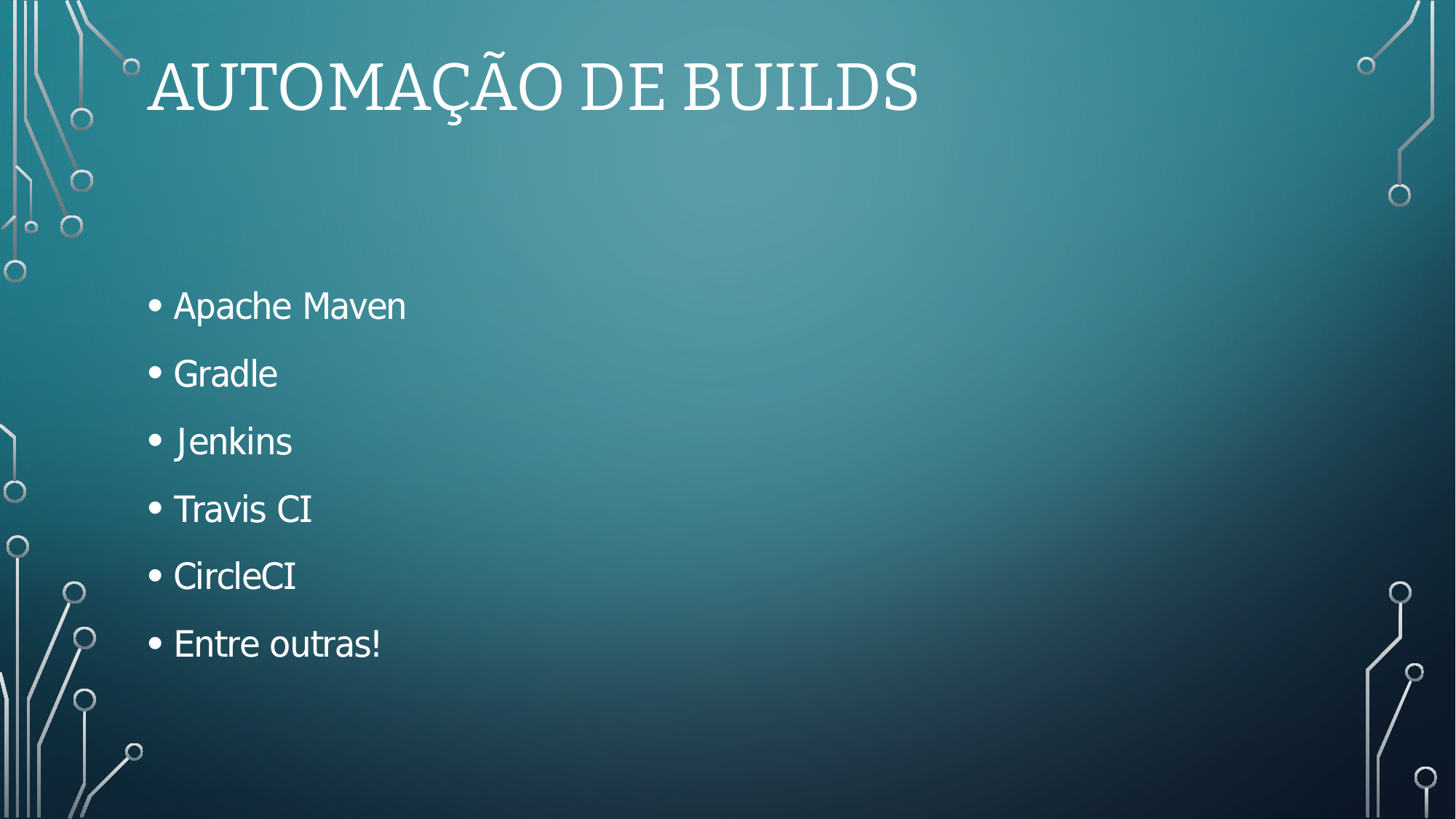

# Automação de Builds
Apache Maven
Gradle
Jenkins
Travis CI
CircleCI
Entre outras!